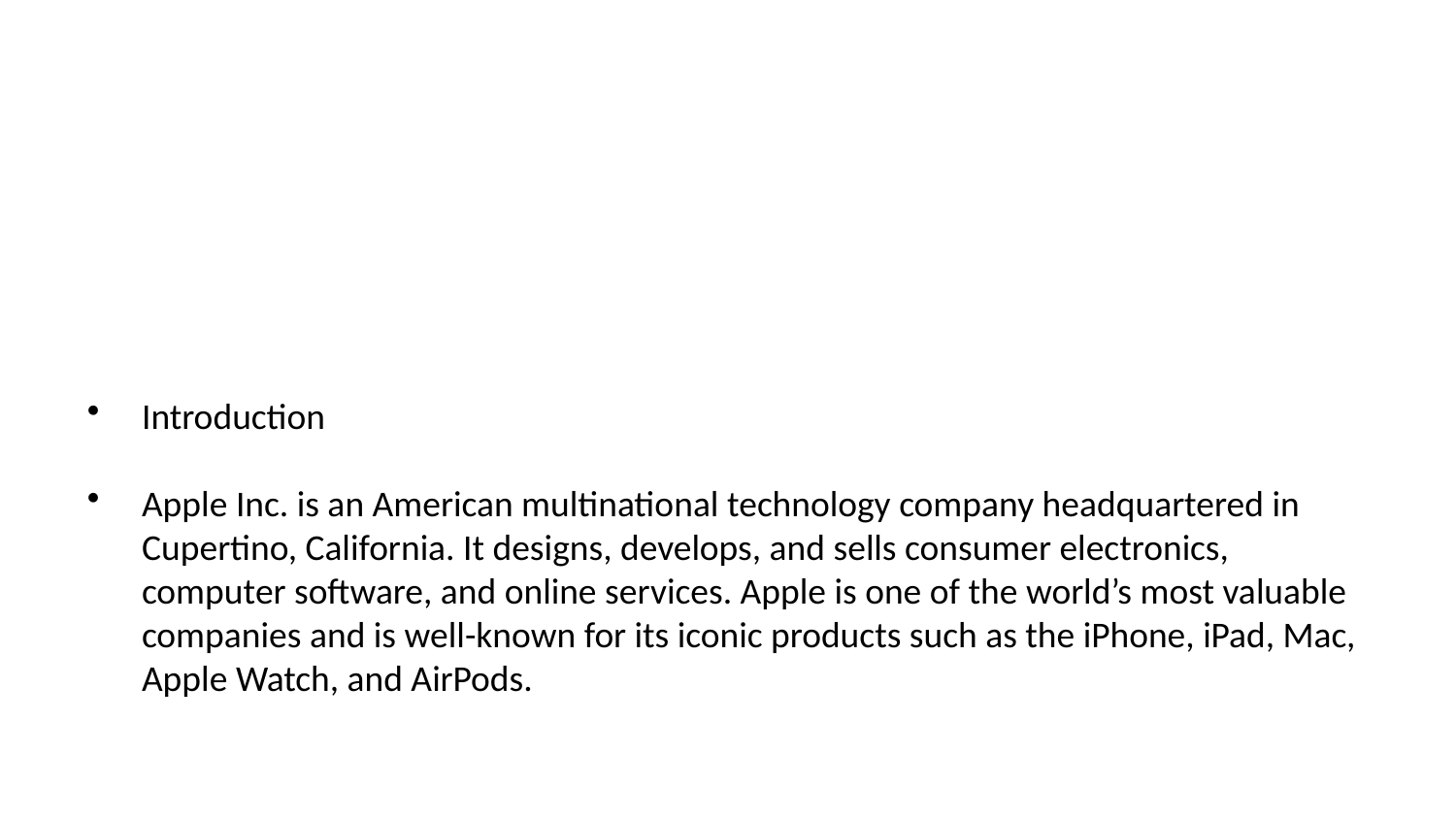

Introduction

Apple Inc. is an American multinational technology company headquartered in Cupertino, California. It designs, develops, and sells consumer electronics, computer software, and online services. Apple is one of the world’s most valuable companies and is well-known for its iconic products such as the iPhone, iPad, Mac, Apple Watch, and AirPods.